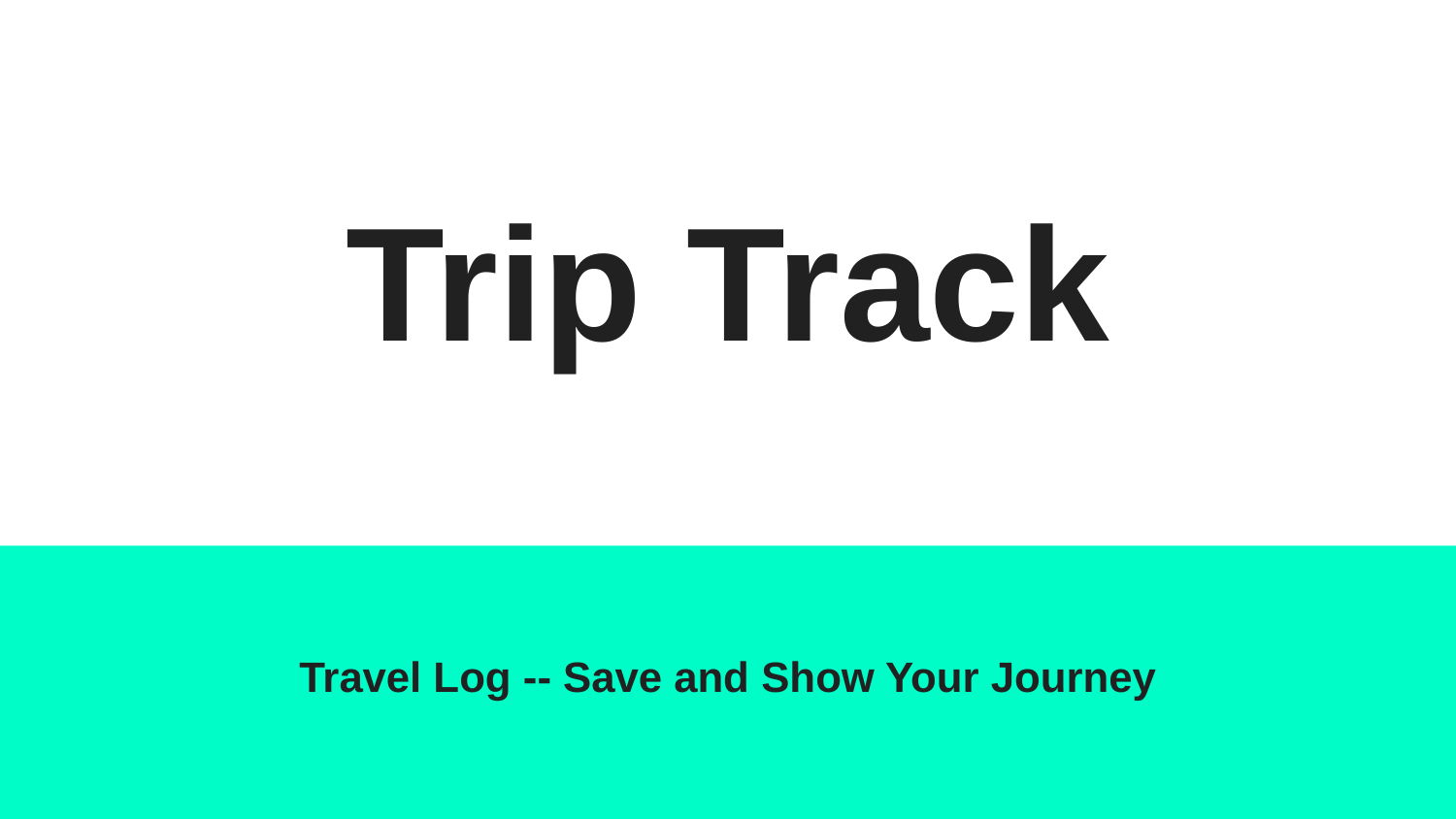

# Trip Track
Travel Log -- Save and Show Your Journey